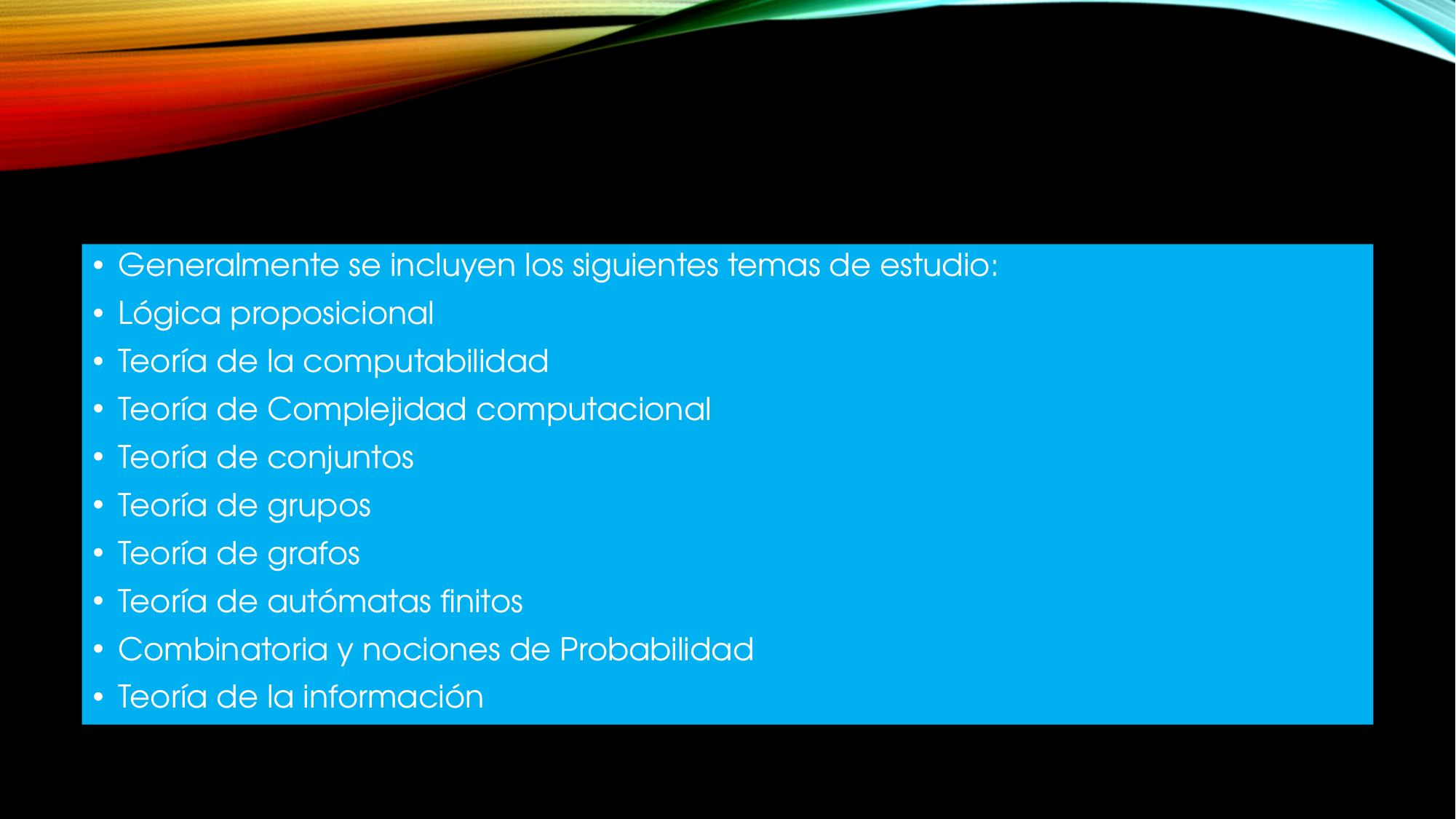

Generalmente se incluyen los siguientes temas de estudio:
Lógica proposicional
Teoría de la computabilidad
Teoría de Complejidad computacional
Teoría de conjuntos
Teoría de grupos
Teoría de grafos
Teoría de autómatas finitos
Combinatoria y nociones de Probabilidad
Teoría de la información